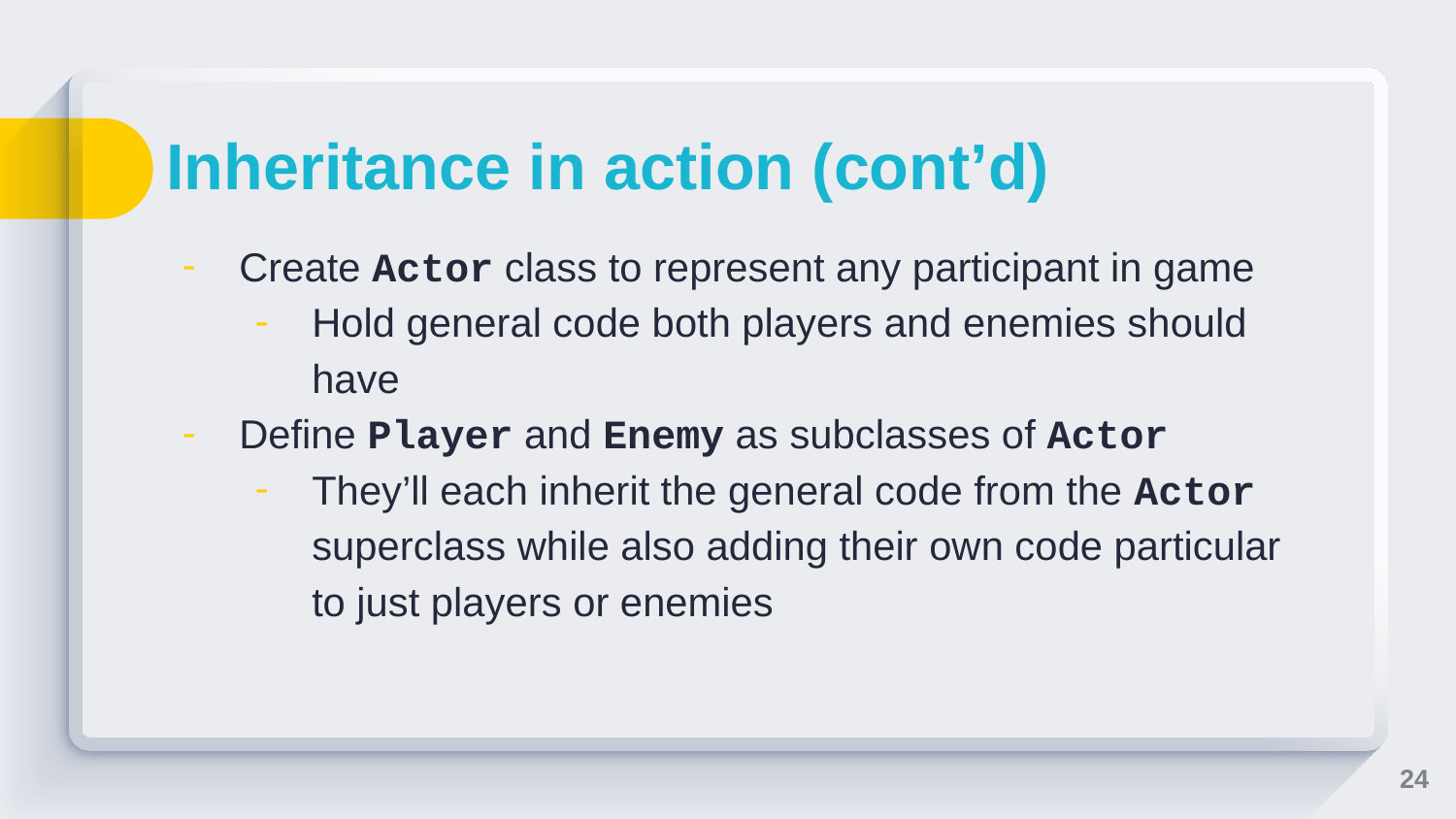

# Inheritance in action (cont’d)
Create Actor class to represent any participant in game
Hold general code both players and enemies should have
Define Player and Enemy as subclasses of Actor
They’ll each inherit the general code from the Actor superclass while also adding their own code particular to just players or enemies
24